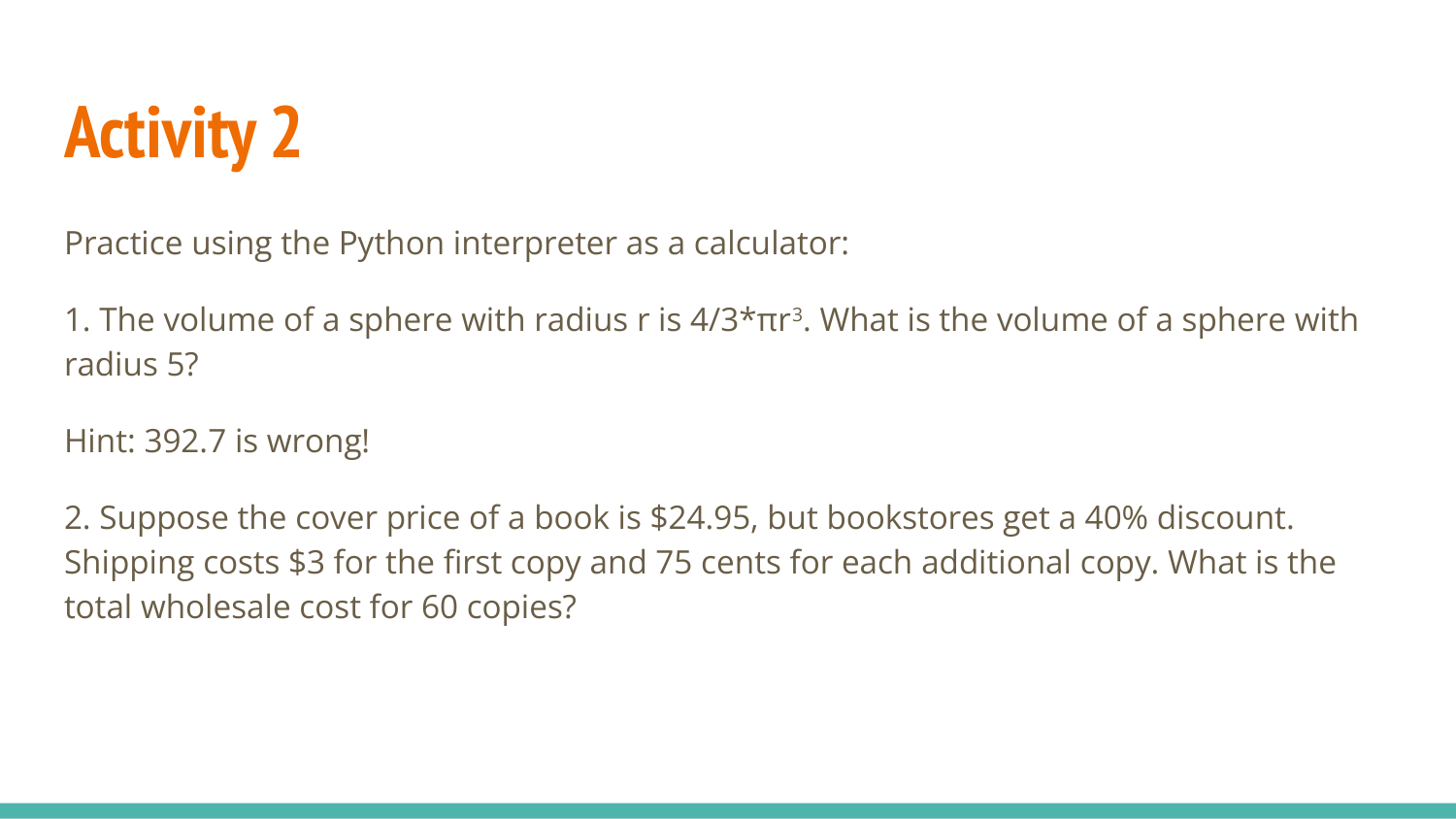

# Activity 2
Practice using the Python interpreter as a calculator:
1. The volume of a sphere with radius r is 4/3*πr3. What is the volume of a sphere with radius 5?
Hint: 392.7 is wrong!
2. Suppose the cover price of a book is $24.95, but bookstores get a 40% discount. Shipping costs $3 for the first copy and 75 cents for each additional copy. What is the total wholesale cost for 60 copies?